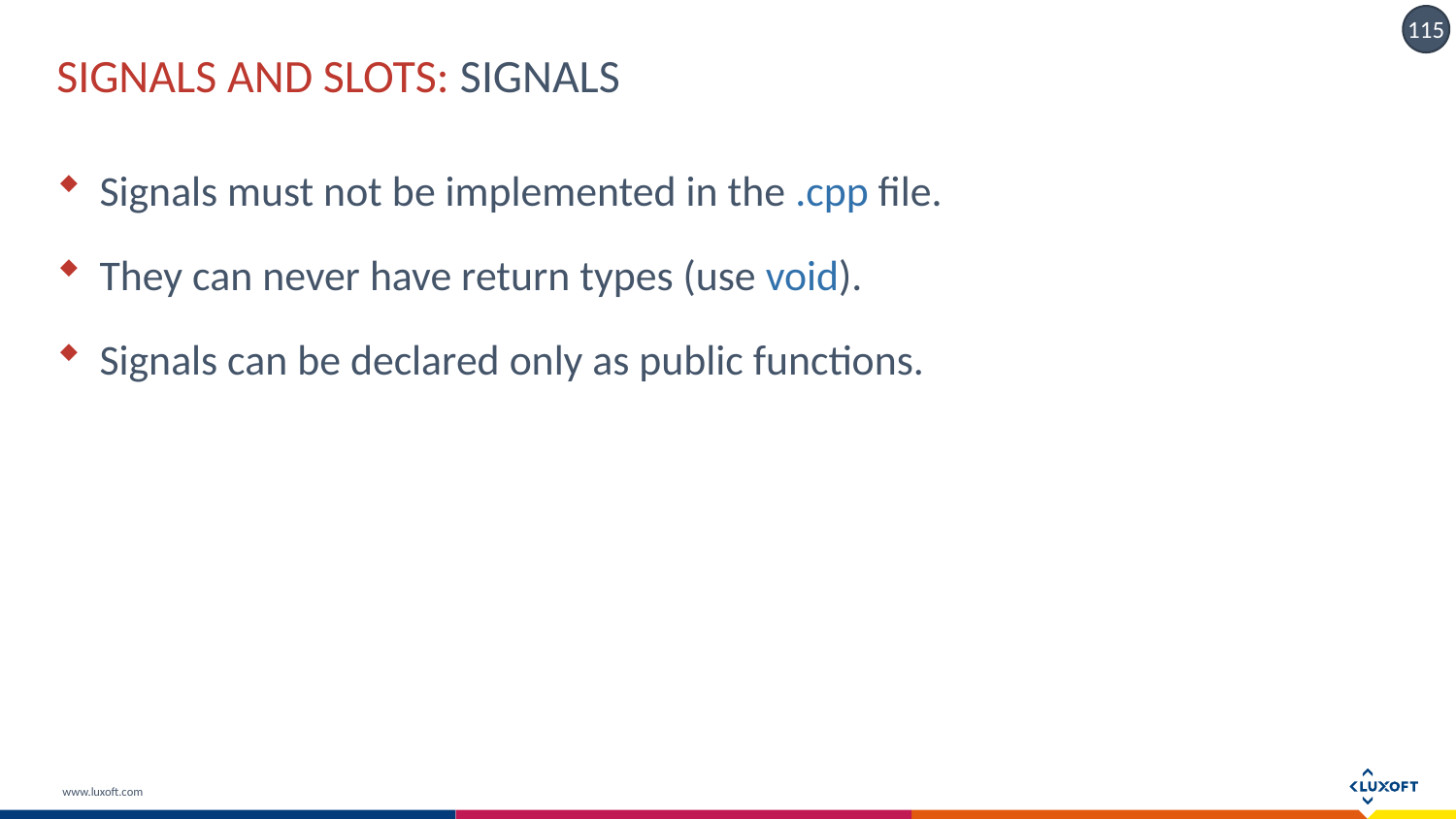

# Signals AND SLOTS: SIGNALS
Signals must not be implemented in the .cpp file.
They can never have return types (use void).
Signals can be declared only as public functions.